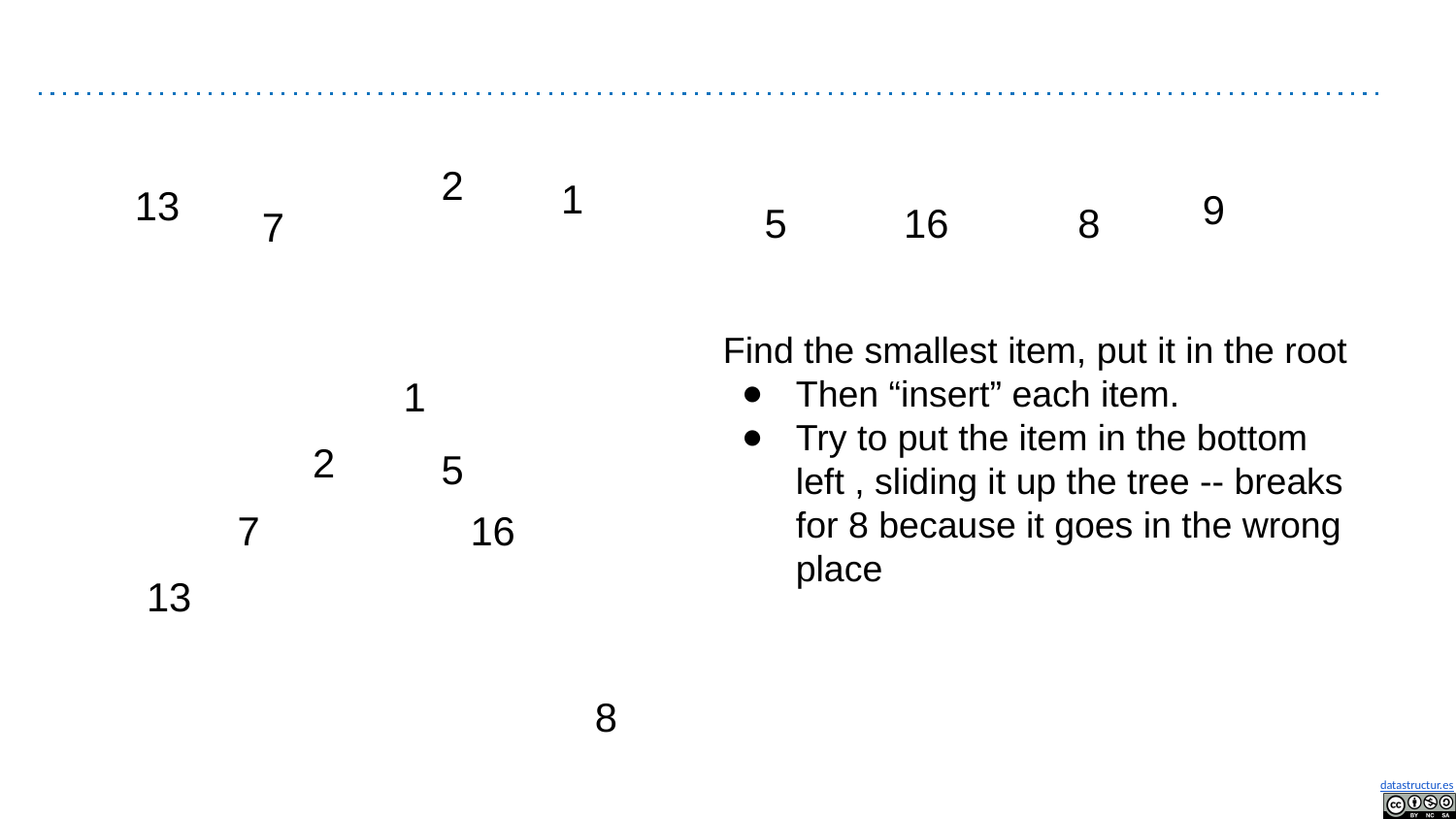

#
2
1
13
9
5
16
8
7
Find the smallest item, put it in the root
Then “insert” each item.
Try to put the item in the bottom left , sliding it up the tree -- breaks for 8 because it goes in the wrong place
1
2
5
7
16
13
8